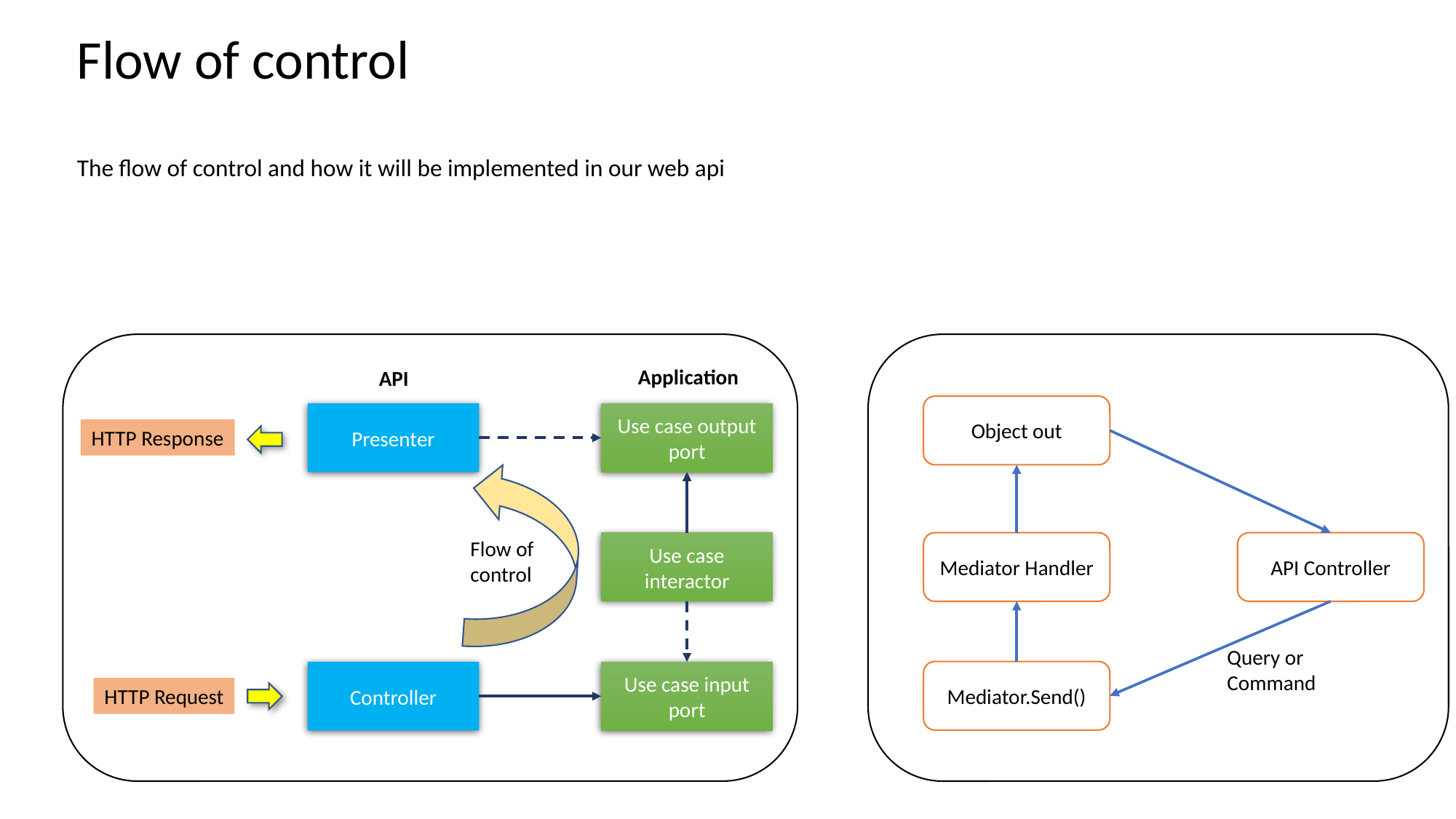

Flow of control
The flow of control and how it will be implemented in our web api

Application
API
Presenter
Use case output port
HTTP Response

Flow of
control
Use case interactor
Controller
Use case input port
HTTP Request

Object out
Mediator Handler
API Controller
Query or
Command
Mediator.Send()